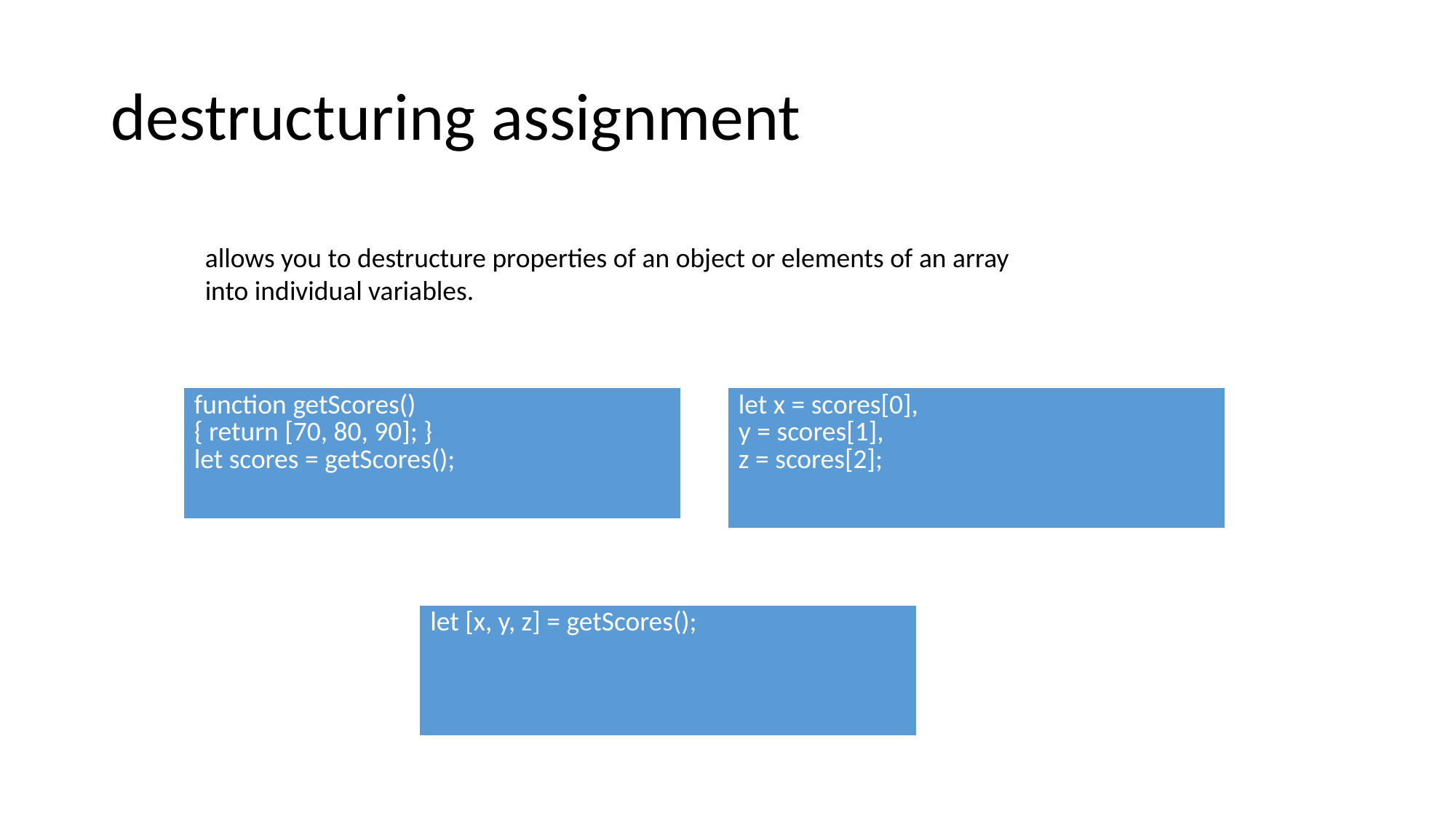

# destructuring assignment
allows you to destructure properties of an object or elements of an array into individual variables.
| function getScores() { return [70, 80, 90]; } let scores = getScores(); |
| --- |
| let x = scores[0], y = scores[1], z = scores[2]; |
| --- |
| let [x, y, z] = getScores(); |
| --- |